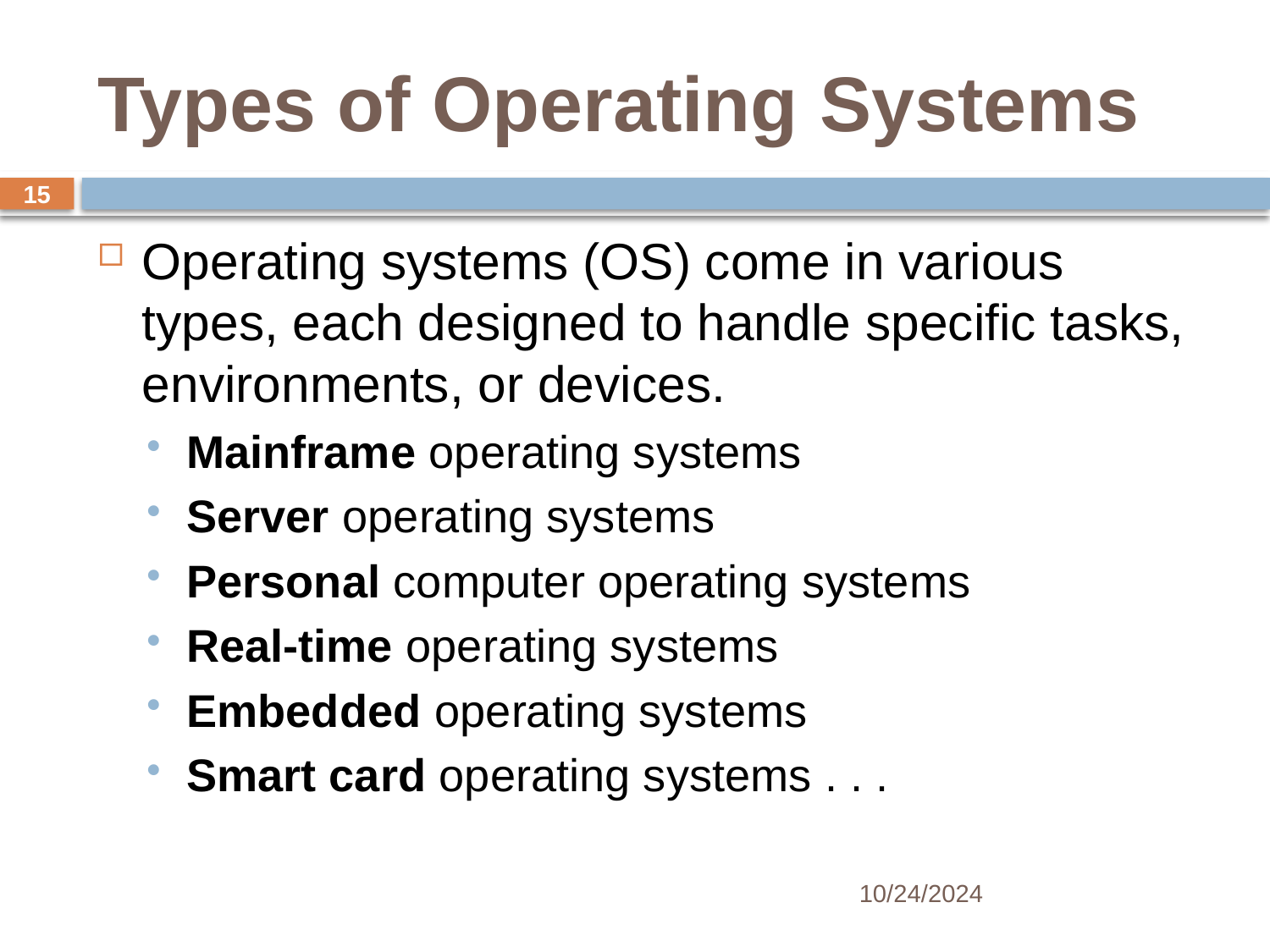

# Types of Operating Systems
15
Operating systems (OS) come in various types, each designed to handle specific tasks, environments, or devices.
Mainframe operating systems
Server operating systems
Personal computer operating systems
Real-time operating systems
Embedded operating systems
Smart card operating systems . . .

10/24/2024